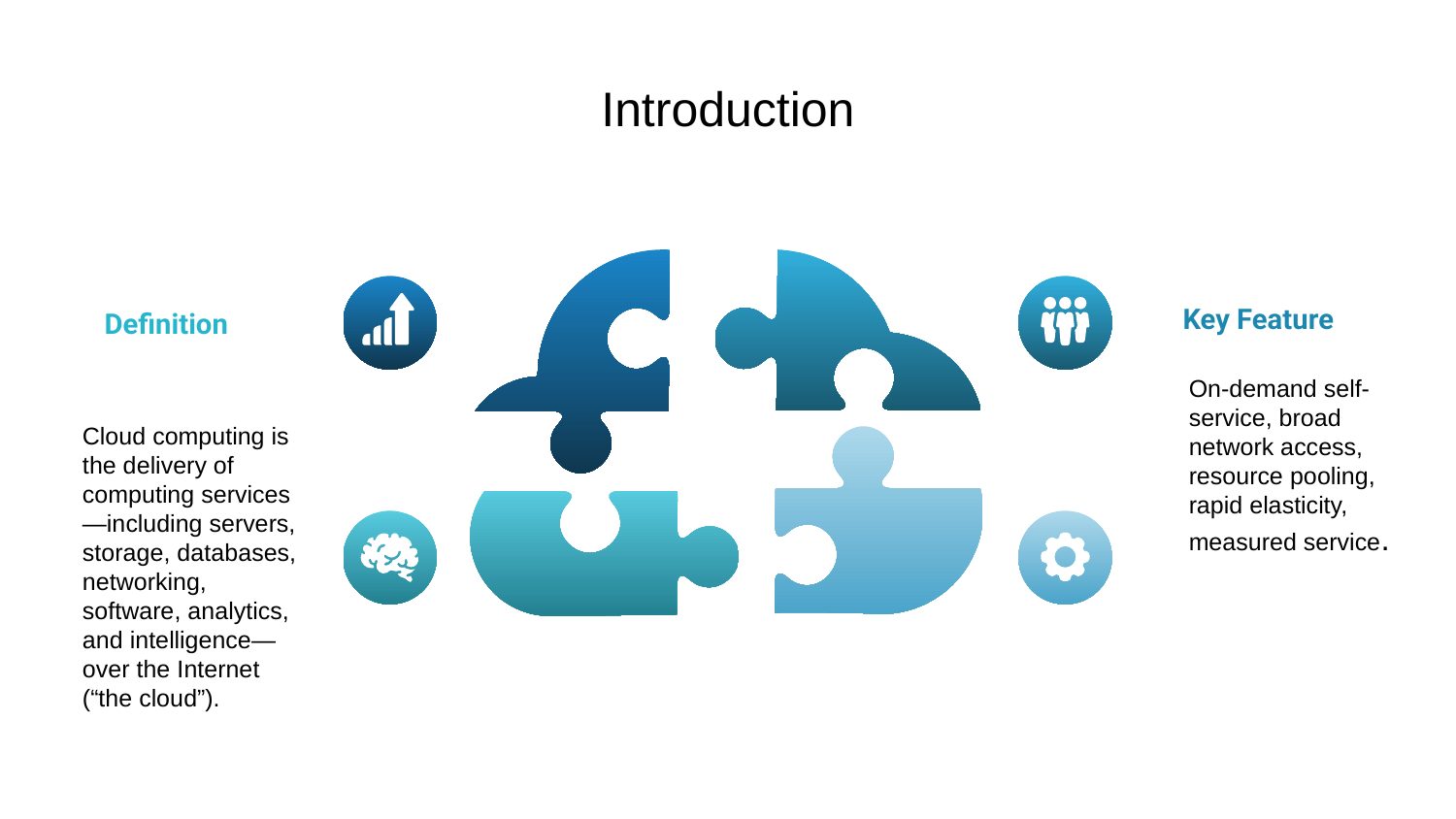

# Introduction

      Key Feature
  Definition

On-demand self-service, broad network access, resource pooling, rapid elasticity, measured service.
Cloud computing is the delivery of computing services—including servers, storage, databases, networking, software, analytics, and intelligence—over the Internet (“the cloud”).